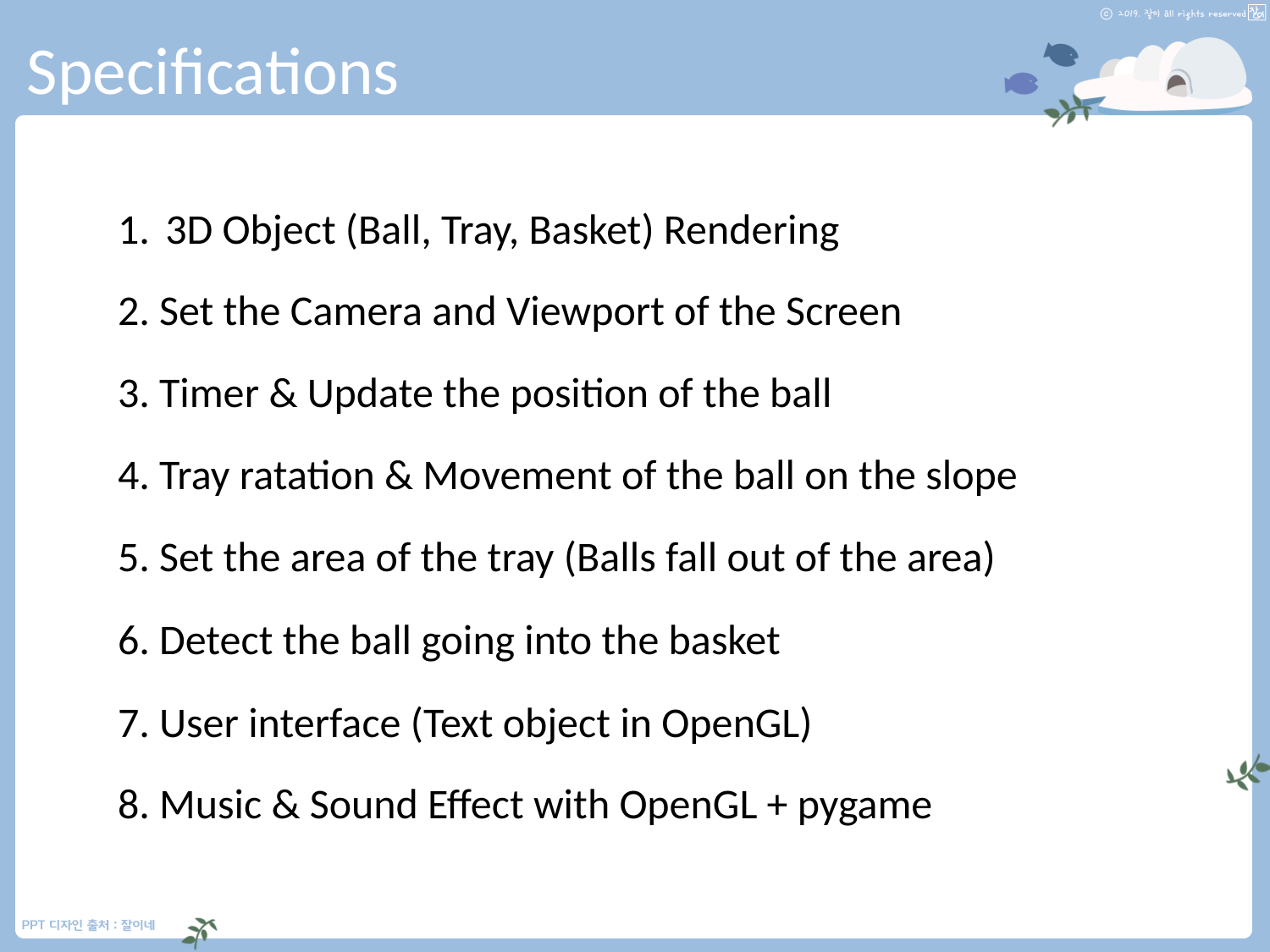

# Specifications
3D Object (Ball, Tray, Basket) Rendering

2. Set the Camera and Viewport of the Screen
3. Timer & Update the position of the ball
4. Tray ratation & Movement of the ball on the slope
5. Set the area of the tray (Balls fall out of the area)
6. Detect the ball going into the basket
7. User interface (Text object in OpenGL)
8. Music & Sound Effect with OpenGL + pygame